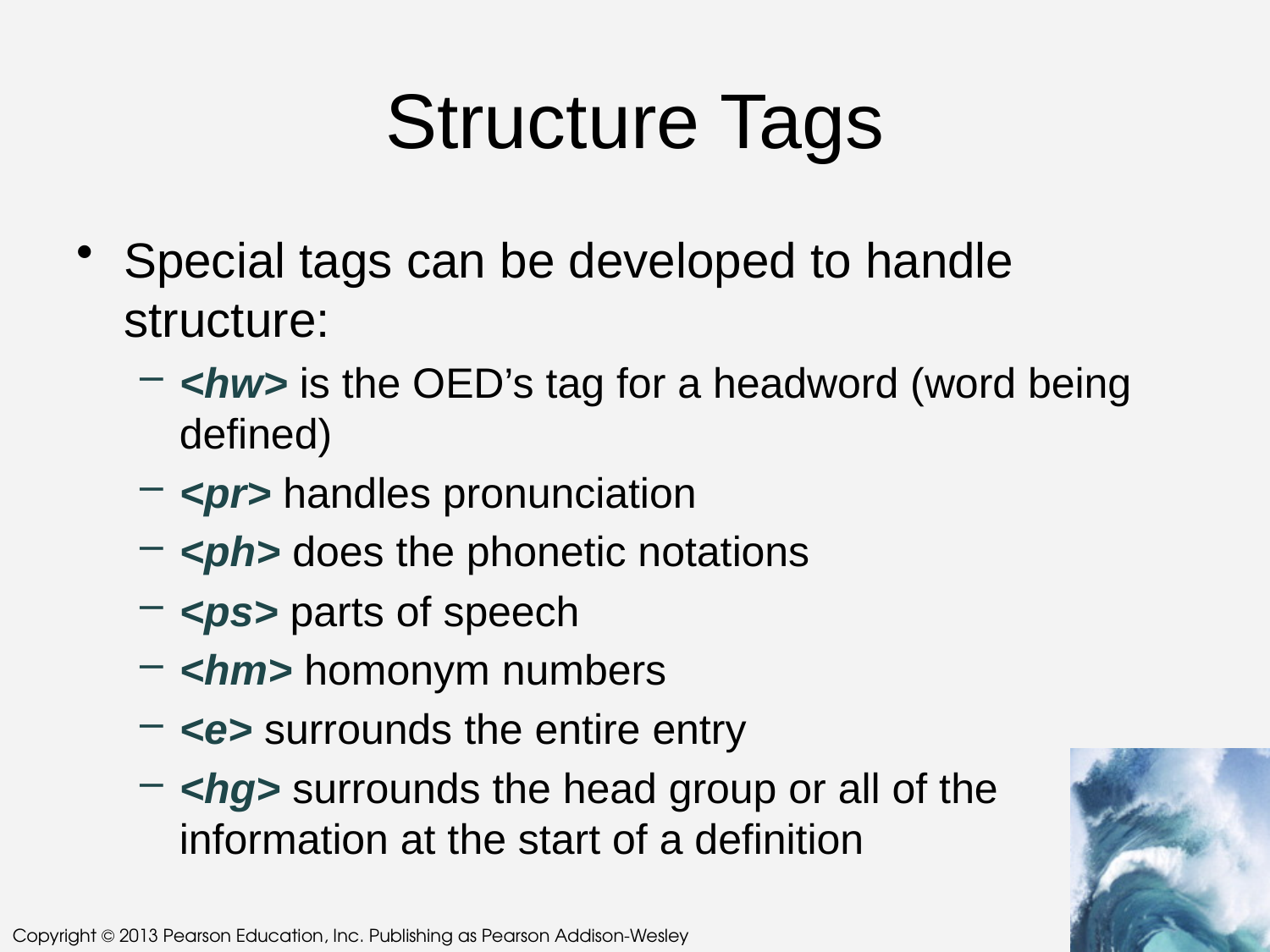

# Structure Tags
Special tags can be developed to handle structure:
<hw> is the OED’s tag for a headword (word being defined)
<pr> handles pronunciation
<ph> does the phonetic notations
<ps> parts of speech
<hm> homonym numbers
<e> surrounds the entire entry
<hg> surrounds the head group or all of the information at the start of a definition